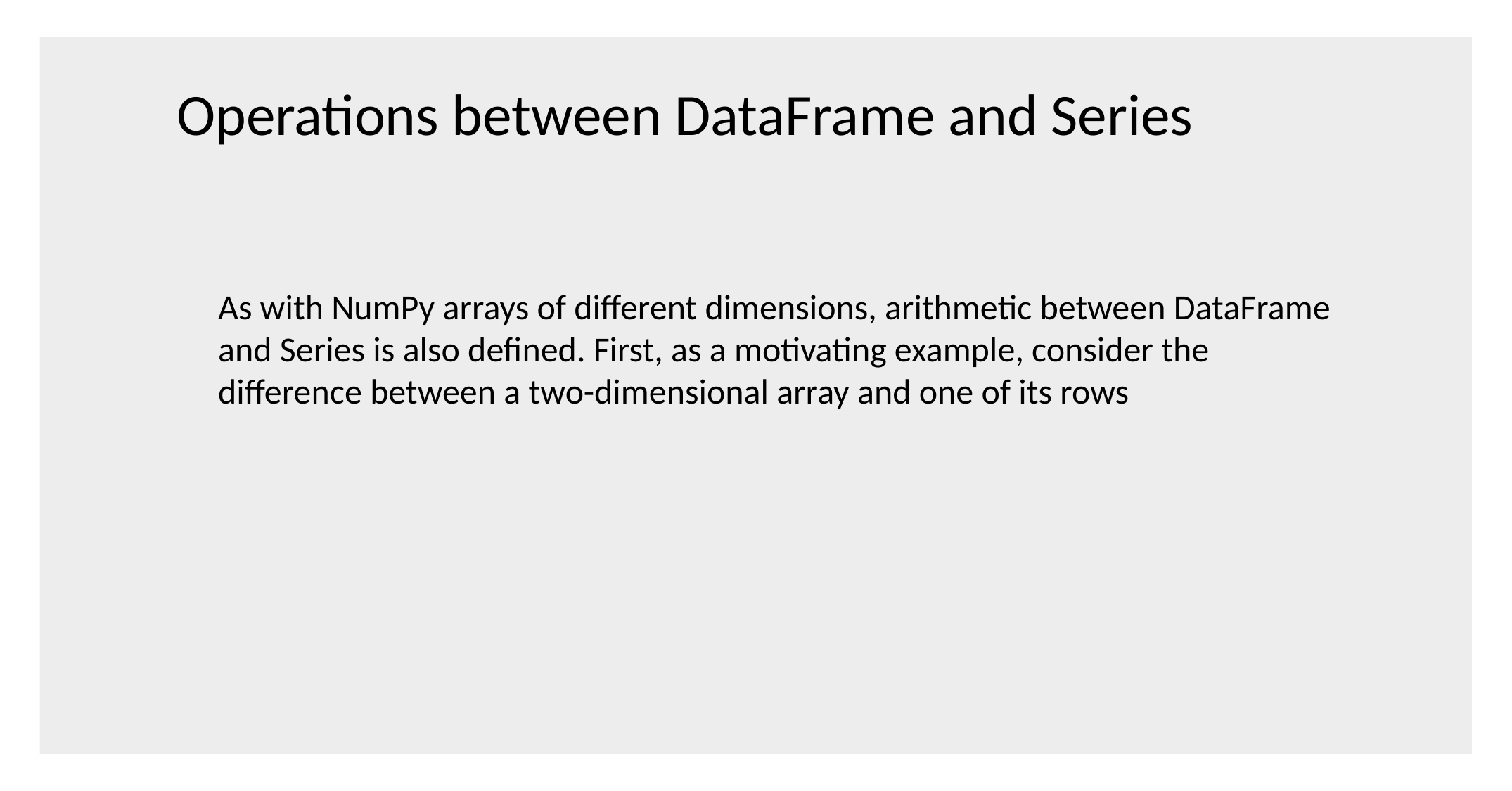

Operations between DataFrame and Series

As with NumPy arrays of different dimensions, arithmetic between DataFrame and Series is also defined. First, as a motivating example, consider the difference between a two-dimensional array and one of its rows